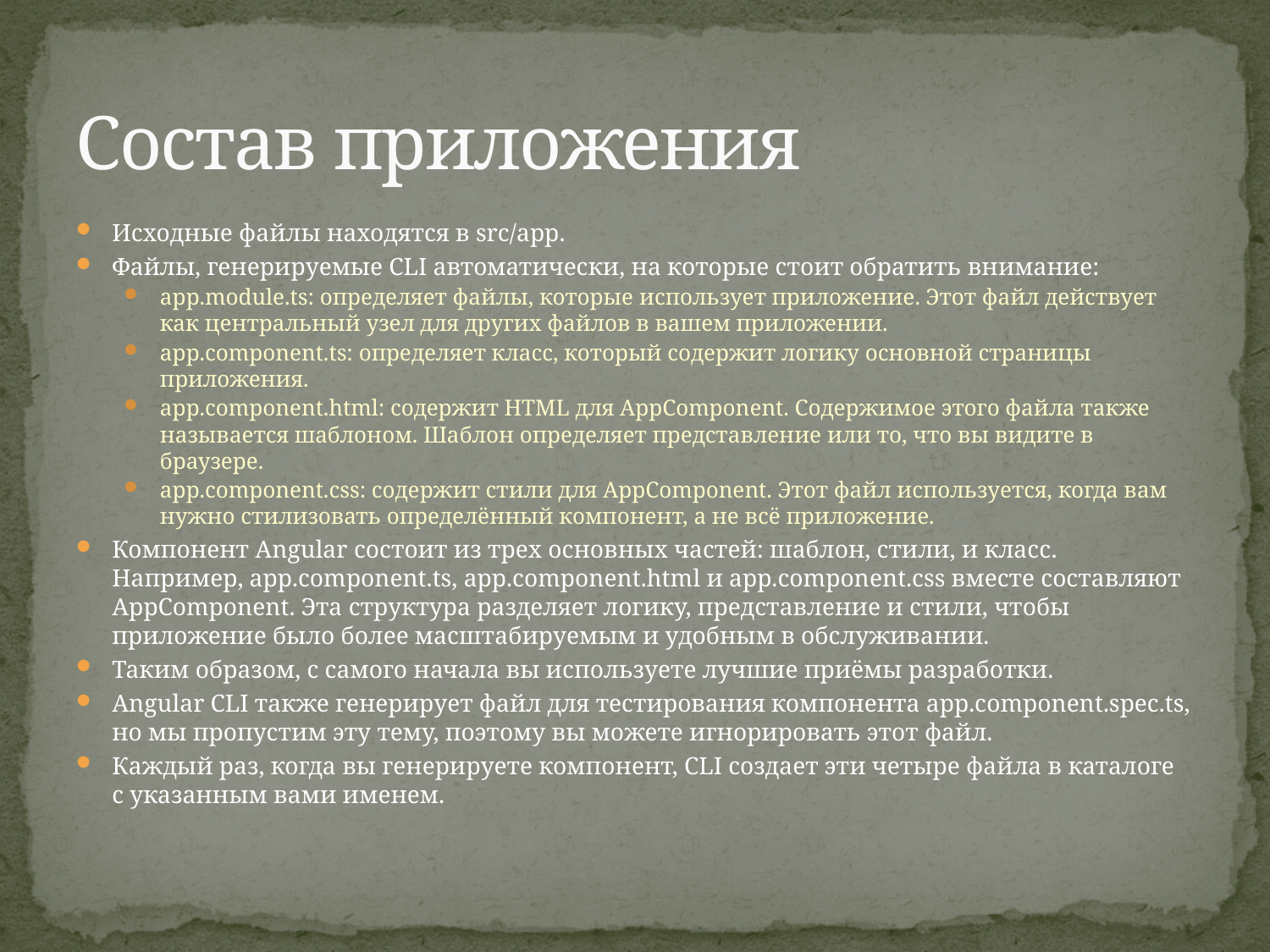

# Состав приложения
Исходные файлы находятся в src/app.
Файлы, генерируемые CLI автоматически, на которые стоит обратить внимание:
app.module.ts: определяет файлы, которые использует приложение. Этот файл действует как центральный узел для других файлов в вашем приложении.
app.component.ts: определяет класс, который содержит логику основной страницы приложения.
app.component.html: содержит HTML для AppComponent. Содержимое этого файла также называется шаблоном. Шаблон определяет представление или то, что вы видите в браузере.
app.component.css: содержит стили для AppComponent. Этот файл используется, когда вам нужно стилизовать определённый компонент, а не всё приложение.
Компонент Angular состоит из трех основных частей: шаблон, стили, и класс. Например, app.component.ts, app.component.html и app.component.css вместе составляют AppComponent. Эта структура разделяет логику, представление и стили, чтобы приложение было более масштабируемым и удобным в обслуживании.
Таким образом, с самого начала вы используете лучшие приёмы разработки.
Angular CLI также генерирует файл для тестирования компонента app.component.spec.ts, но мы пропустим эту тему, поэтому вы можете игнорировать этот файл.
Каждый раз, когда вы генерируете компонент, CLI создает эти четыре файла в каталоге с указанным вами именем.